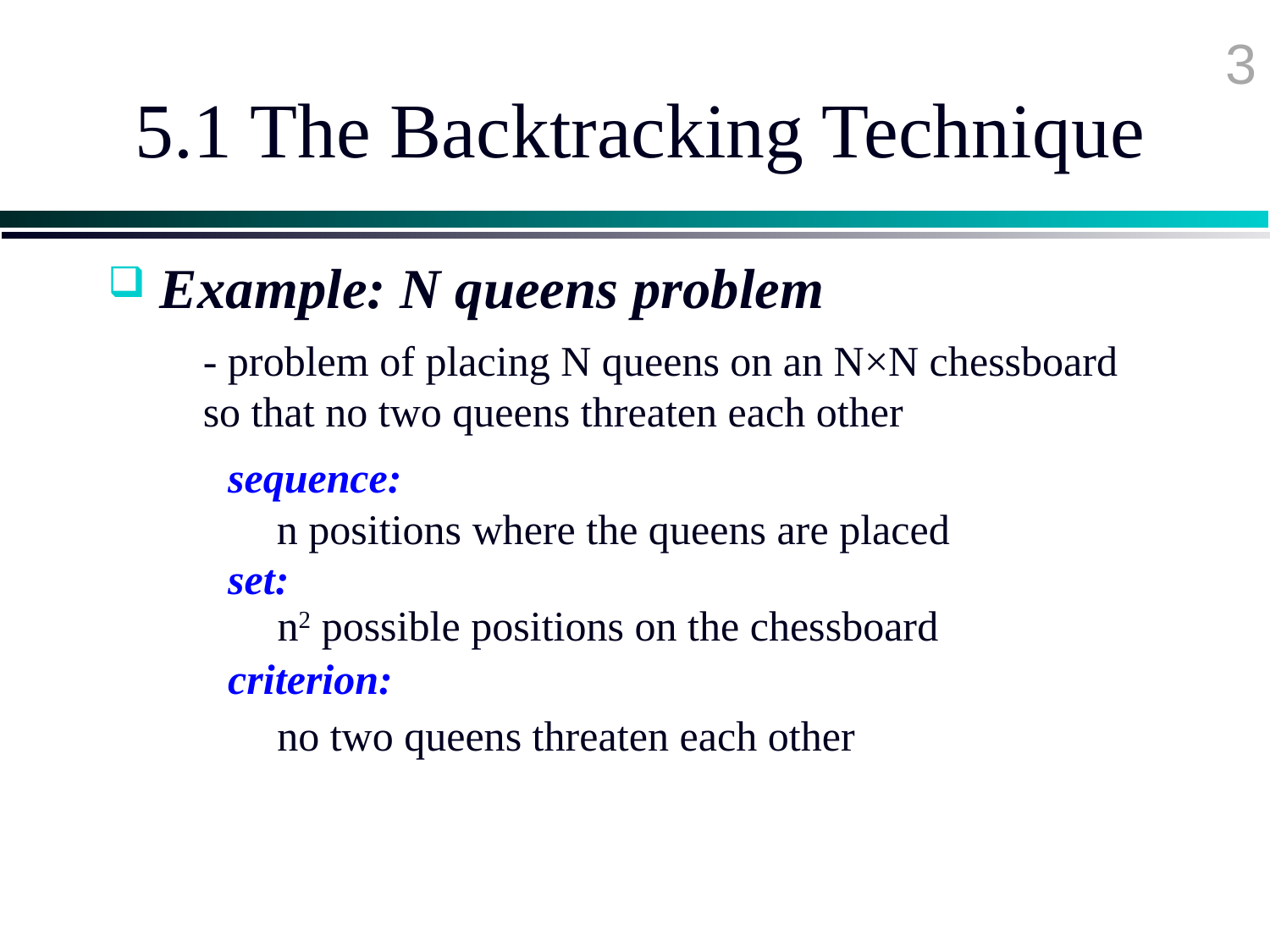

3
# 5.1 The Backtracking Technique
 Example: N queens problem
- problem of placing N queens on an N×N chessboard so that no two queens threaten each other
sequence:
n positions where the queens are placed
set:
n2 possible positions on the chessboard
criterion:
no two queens threaten each other